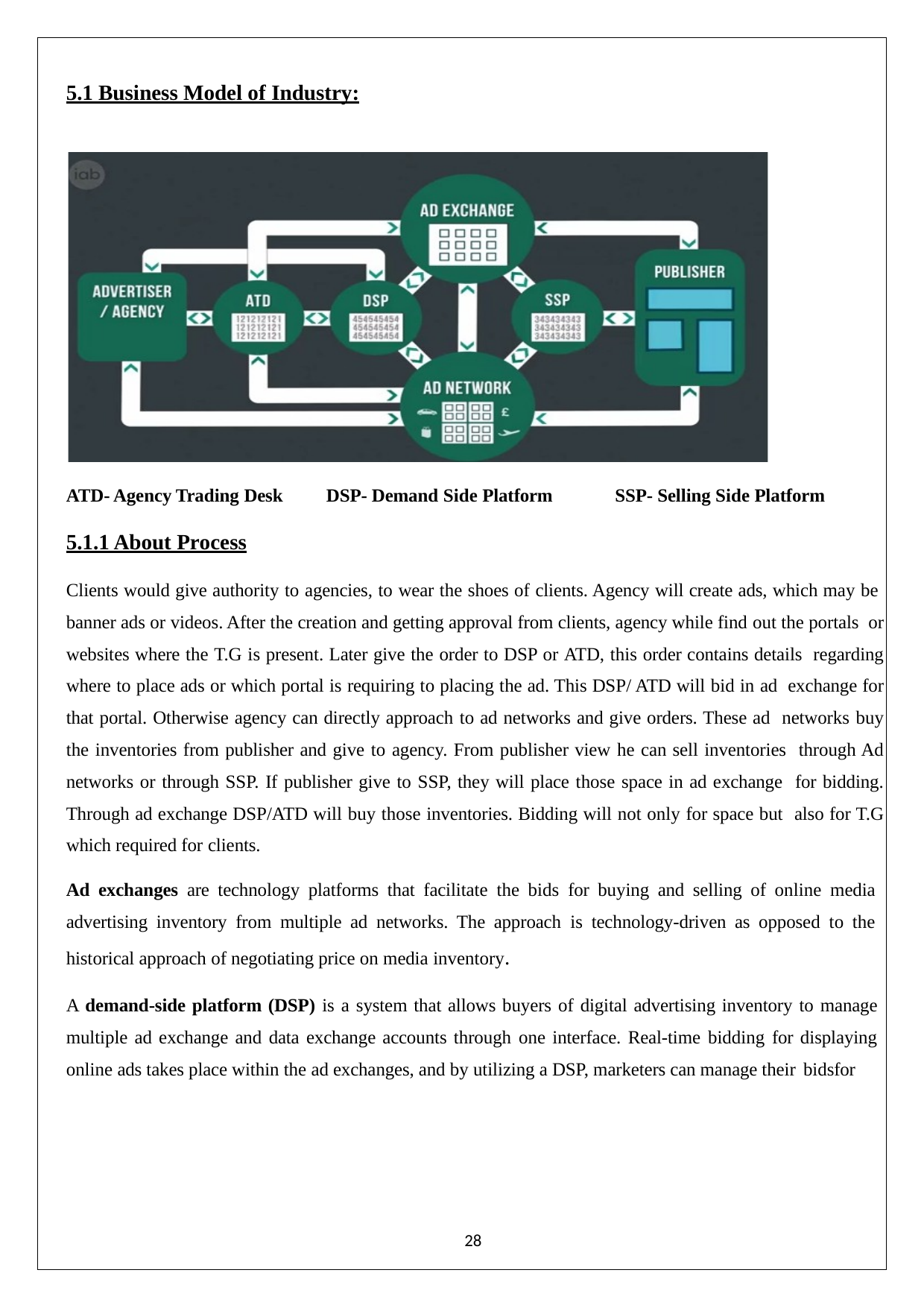

5.1 Business Model of Industry:

ATD- Agency Trading Desk
DSP- Demand Side Platform
SSP- Selling Side Platform
5.1.1 About Process
Clients would give authority to agencies, to wear the shoes of clients. Agency will create ads, which may be  banner ads or videos. After the creation and getting approval from clients, agency while find out the portals  or websites where the T.G is present. Later give the order to DSP or ATD, this order contains details  regarding where to place ads or which portal is requiring to placing the ad. This DSP/ ATD will bid in ad  exchange for that portal. Otherwise agency can directly approach to ad networks and give orders. These ad  networks buy the inventories from publisher and give to agency. From publisher view he can sell inventories  through Ad networks or through SSP. If publisher give to SSP, they will place those space in ad exchange  for bidding. Through ad exchange DSP/ATD will buy those inventories. Bidding will not only for space but  also for T.G which required for clients.
Ad exchanges are technology platforms that facilitate the bids for buying and selling of online media  advertising inventory from multiple ad networks. The approach is technology-driven as opposed to the  historical approach of negotiating price on media inventory.
A demand-side platform (DSP) is a system that allows buyers of digital advertising inventory to manage  multiple ad exchange and data exchange accounts through one interface. Real-time bidding for displaying  online ads takes place within the ad exchanges, and by utilizing a DSP, marketers can manage their bidsfor
28